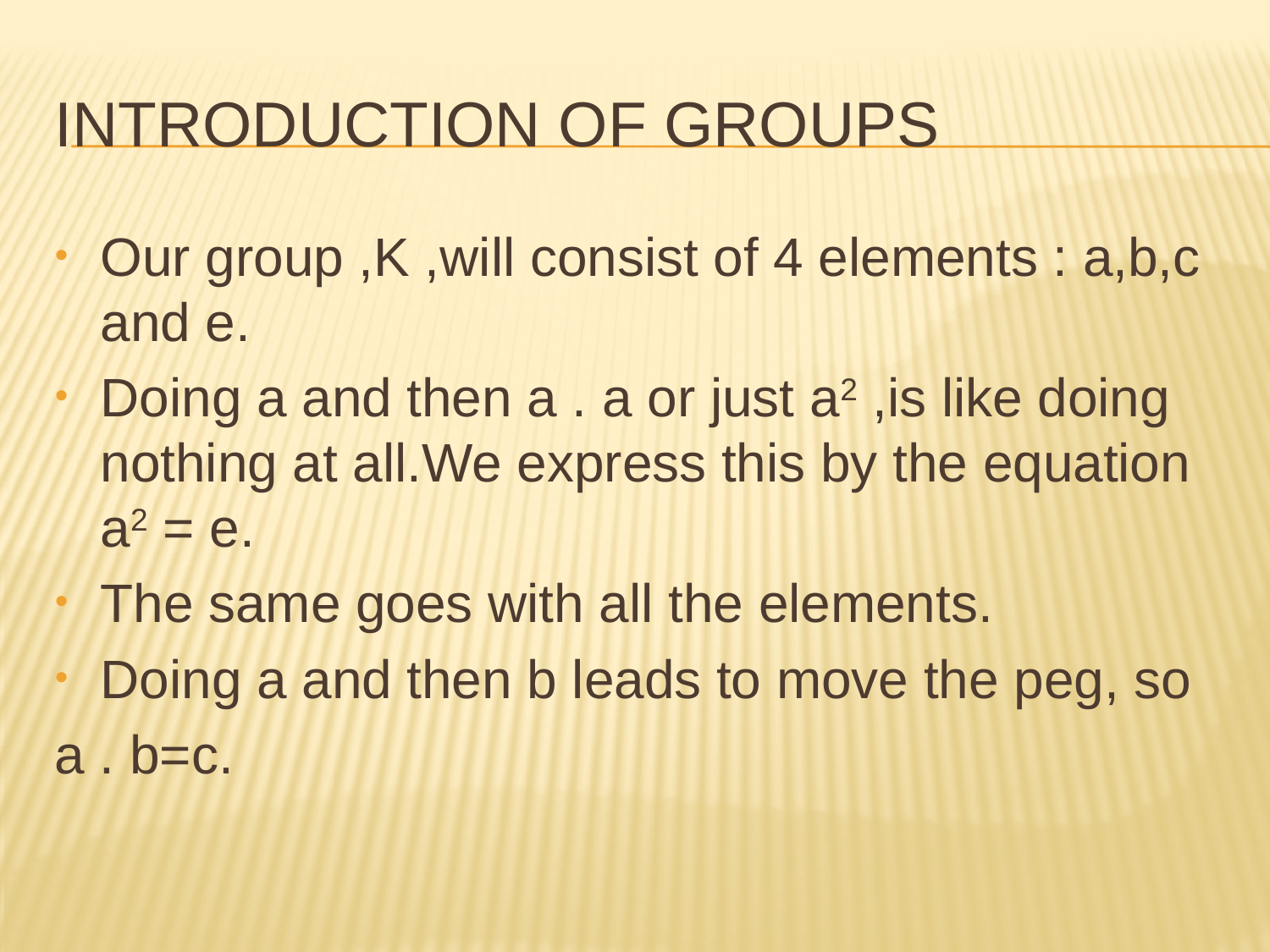

# Introduction of groups
Our group ,K ,will consist of 4 elements : a,b,c and e.
Doing a and then a . a or just a2 ,is like doing nothing at all.We express this by the equation a2 = e.
The same goes with all the elements.
Doing a and then b leads to move the peg, so
a . b=c.